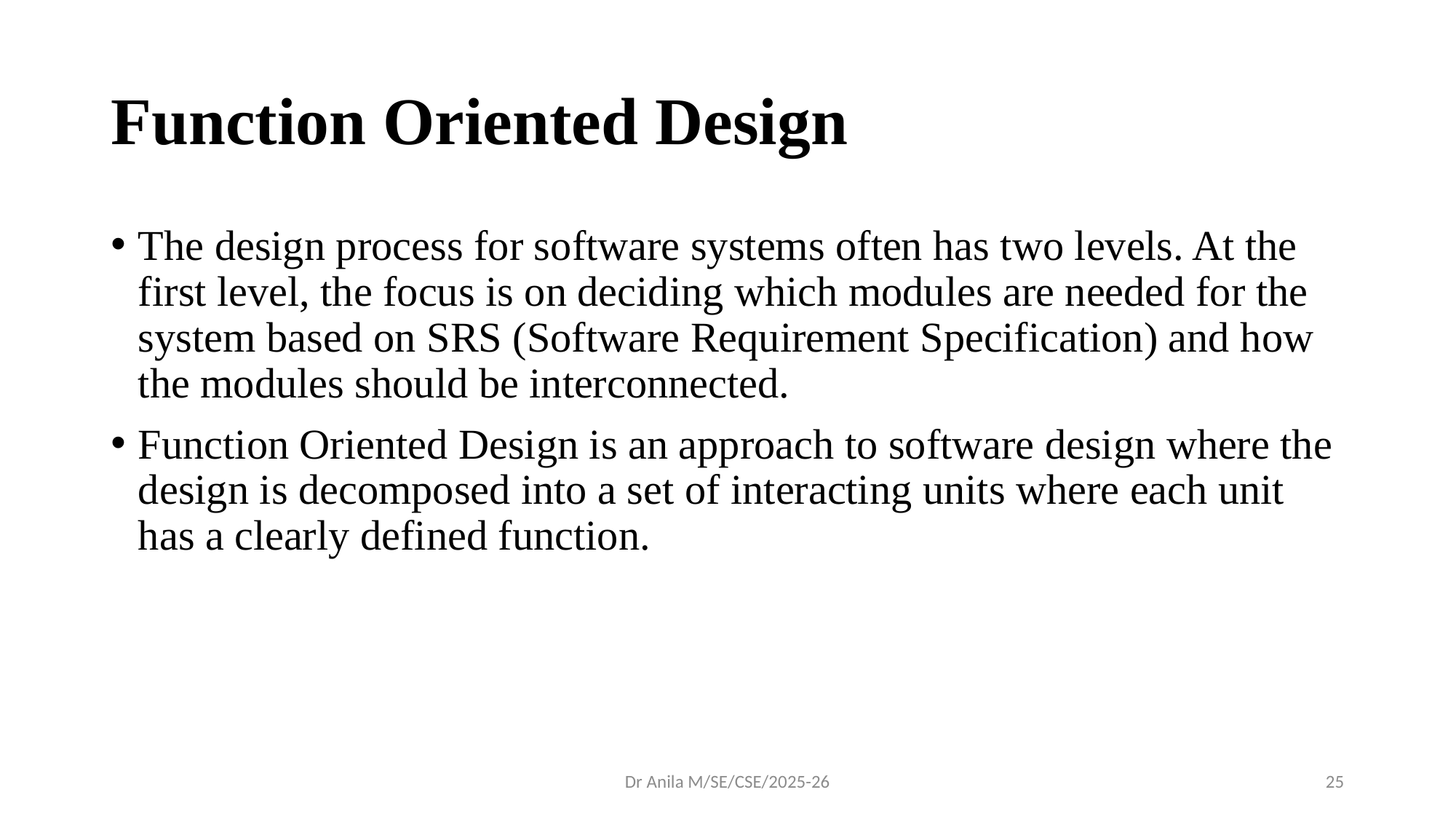

# Function Oriented Design
The design process for software systems often has two levels. At the first level, the focus is on deciding which modules are needed for the system based on SRS (Software Requirement Specification) and how the modules should be interconnected.
Function Oriented Design is an approach to software design where the design is decomposed into a set of interacting units where each unit has a clearly defined function.

Dr Anila M/SE/CSE/2025-26
25